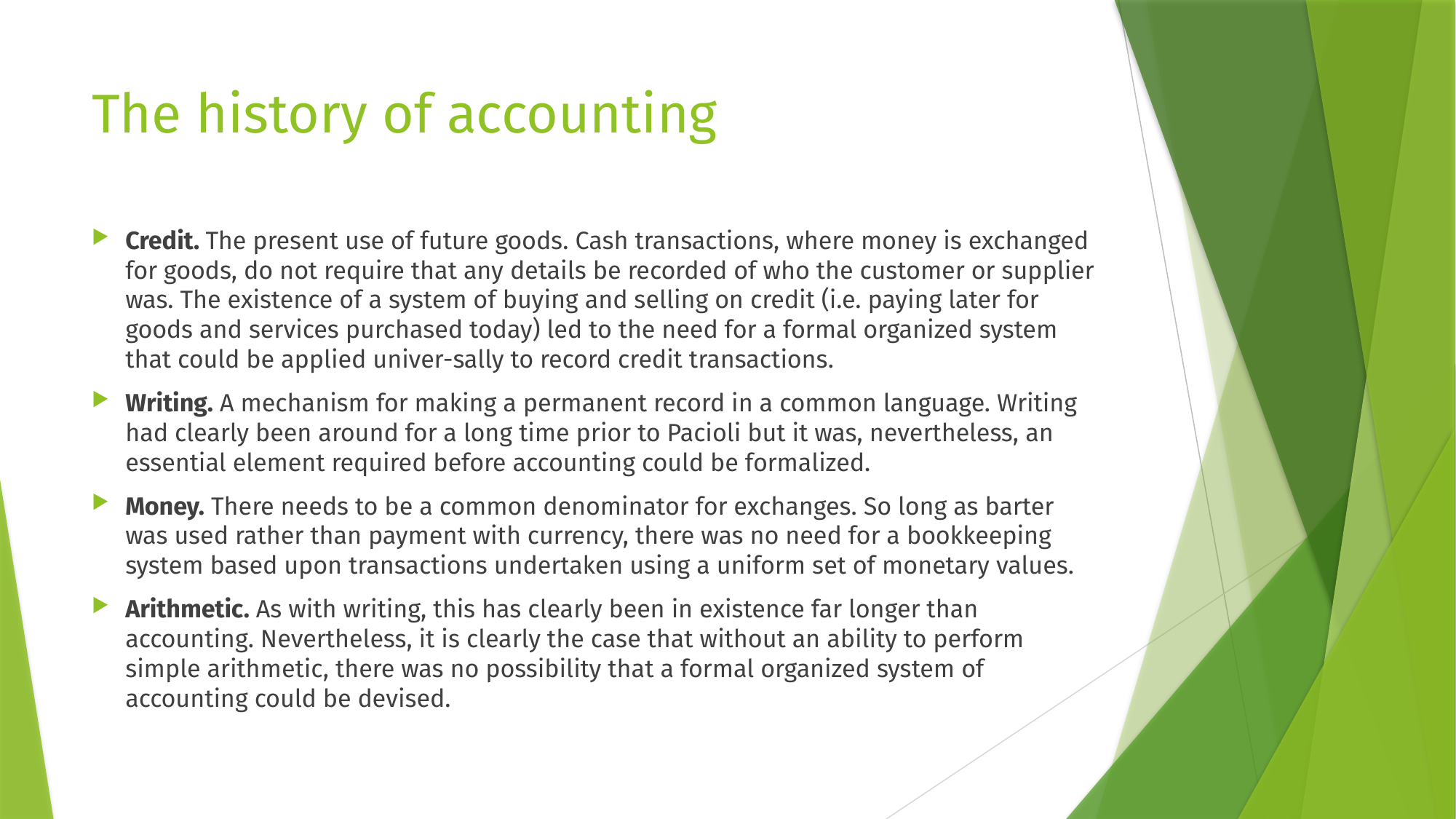

# The history of accounting

Credit. The present use of future goods. Cash transactions, where money is exchanged for goods, do not require that any details be recorded of who the customer or supplier was. The existence of a system of buying and selling on credit (i.e. paying later for goods and services purchased today) led to the need for a formal organized system that could be applied univer-sally to record credit transactions.
Writing. A mechanism for making a permanent record in a common language. Writing had clearly been around for a long time prior to Pacioli but it was, nevertheless, an essential element required before accounting could be formalized.
Money. There needs to be a common denominator for exchanges. So long as barter was used rather than payment with currency, there was no need for a bookkeeping system based upon transactions undertaken using a uniform set of monetary values.
Arithmetic. As with writing, this has clearly been in existence far longer than accounting. Nevertheless, it is clearly the case that without an ability to perform simple arithmetic, there was no possibility that a formal organized system of accounting could be devised.